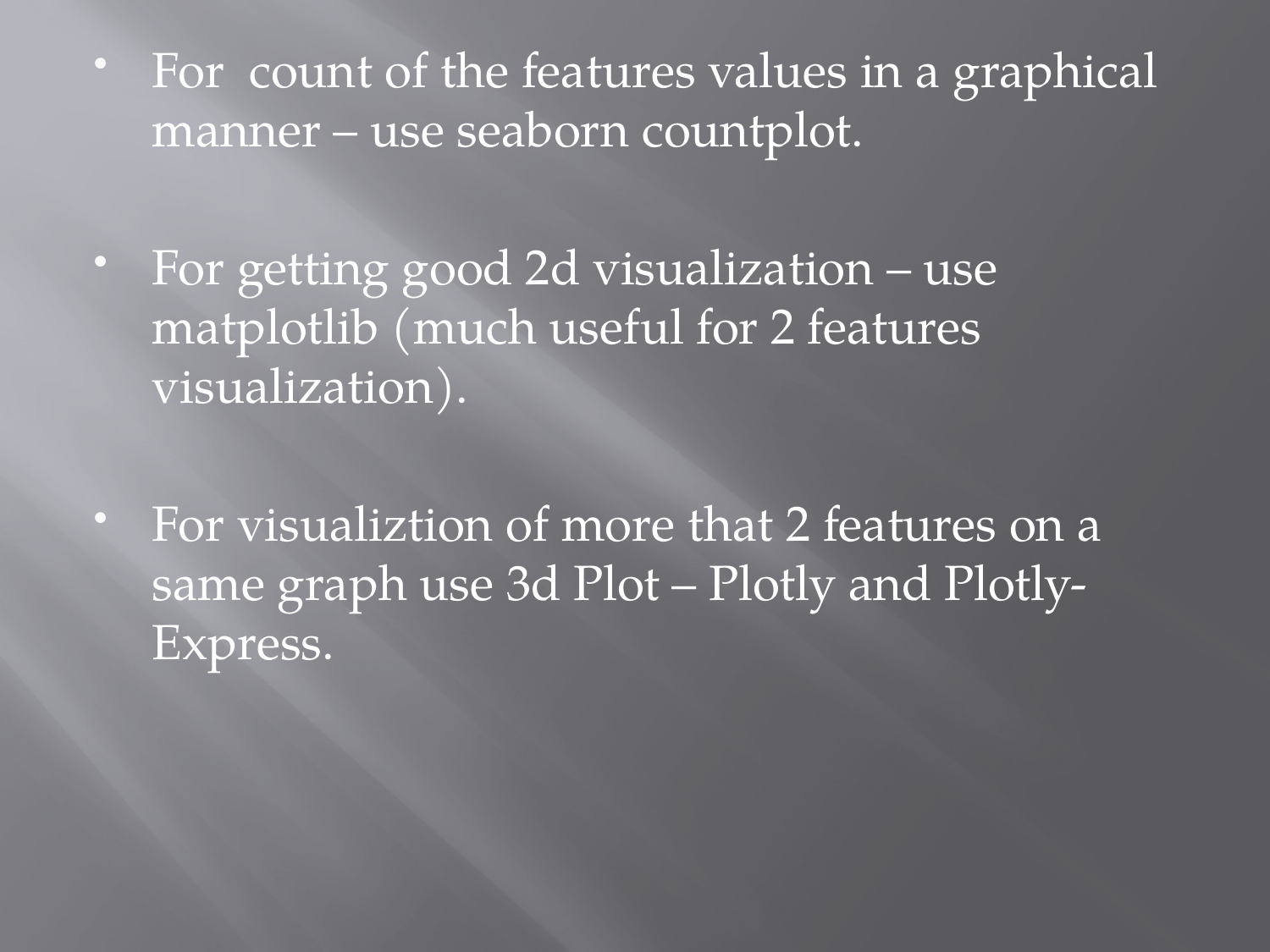

For  count of the features values in a graphical manner – use seaborn countplot.

For getting good 2d visualization – use matplotlib (much useful for 2 features visualization).

For visualiztion of more that 2 features on a same graph use 3d Plot – Plotly and Plotly-Express.